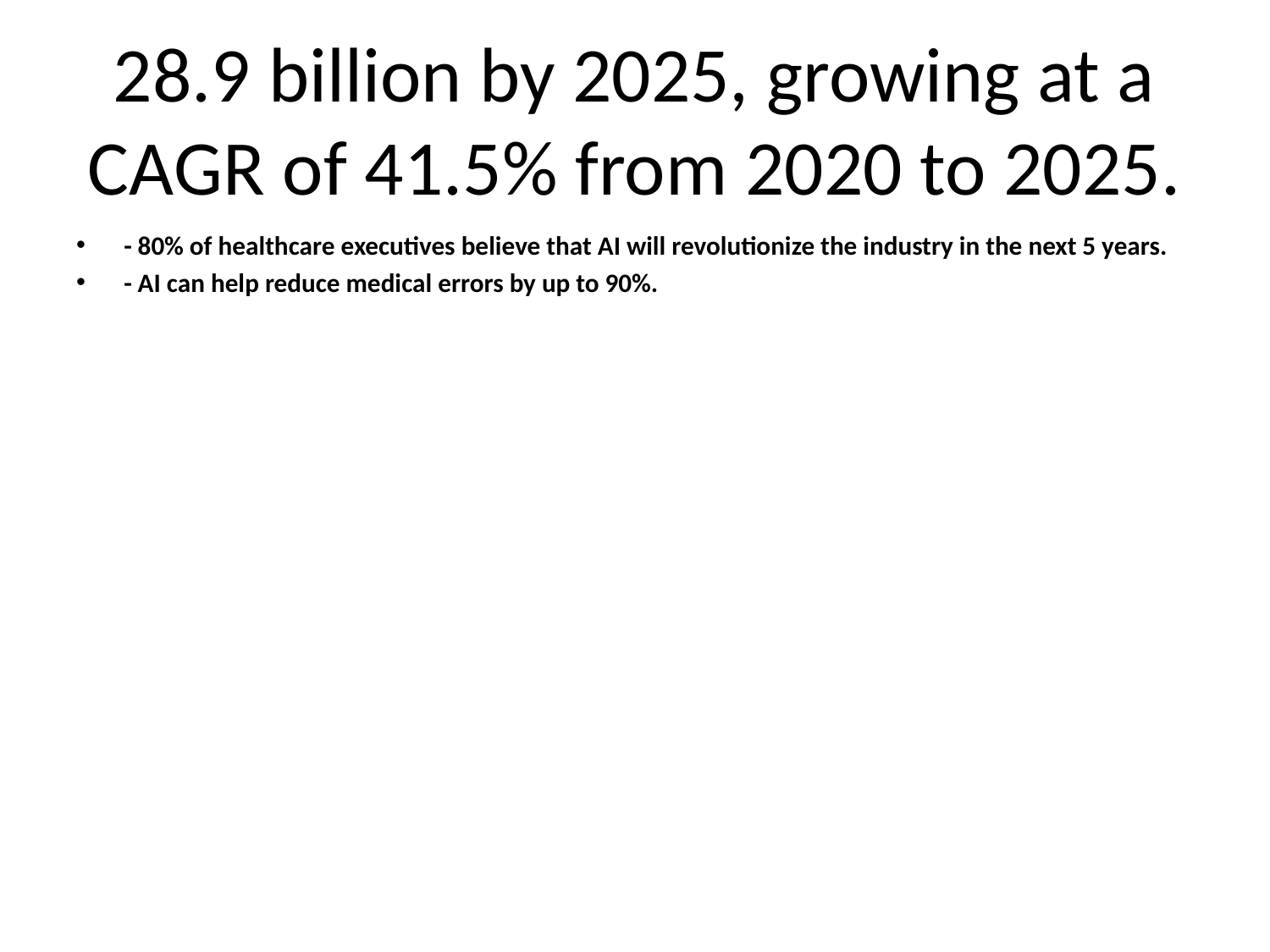

# 28.9 billion by 2025, growing at a CAGR of 41.5% from 2020 to 2025.
- 80% of healthcare executives believe that AI will revolutionize the industry in the next 5 years.
- AI can help reduce medical errors by up to 90%.